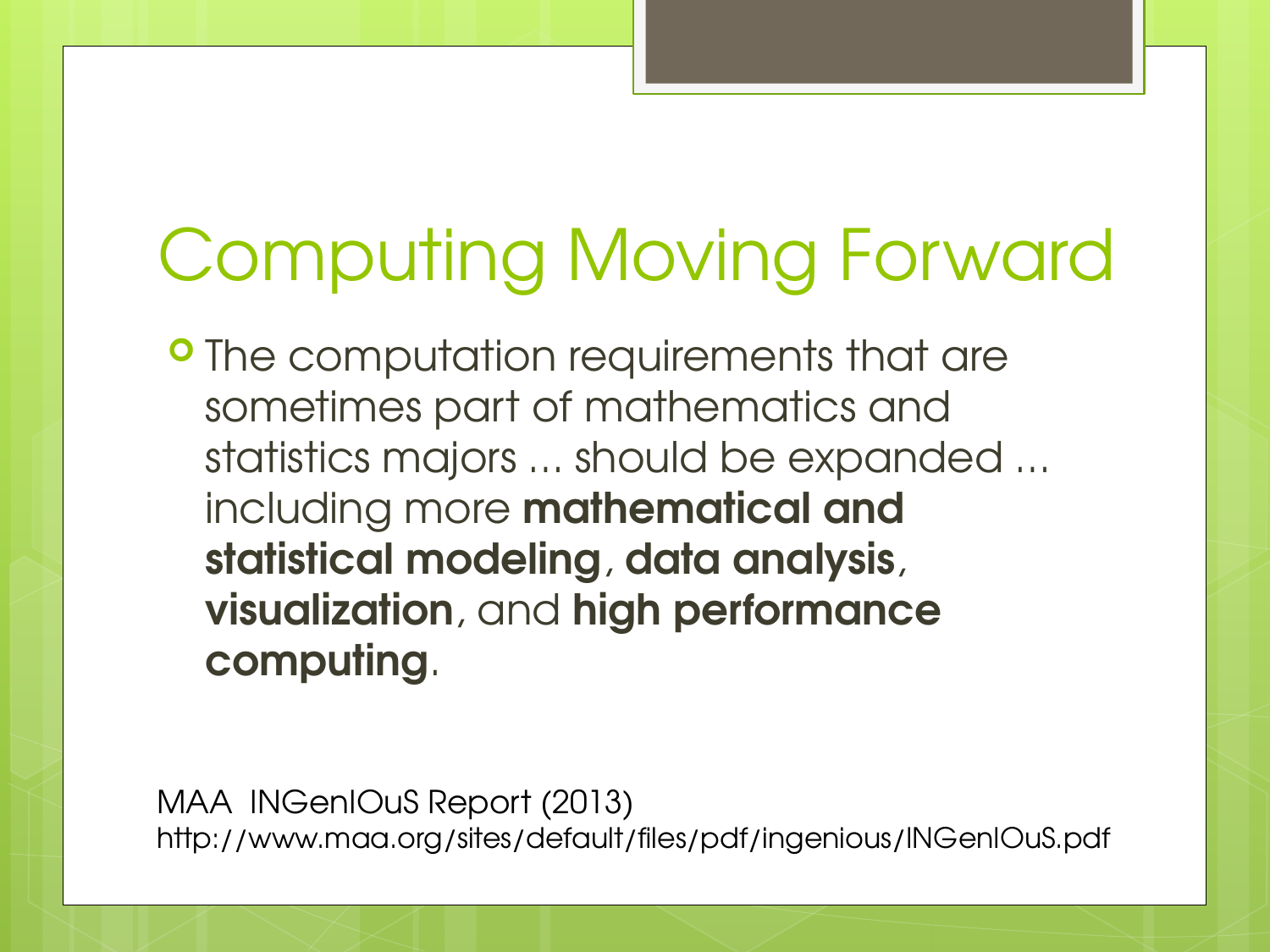

# Computing Moving Forward
The computation requirements that are sometimes part of mathematics and statistics majors … should be expanded …including more mathematical and statistical modeling, data analysis, visualization, and high performance computing.

MAA  INGenIOuS Report (2013)
http://www.maa.org/sites/default/files/pdf/ingenious/INGenIOuS.pdf